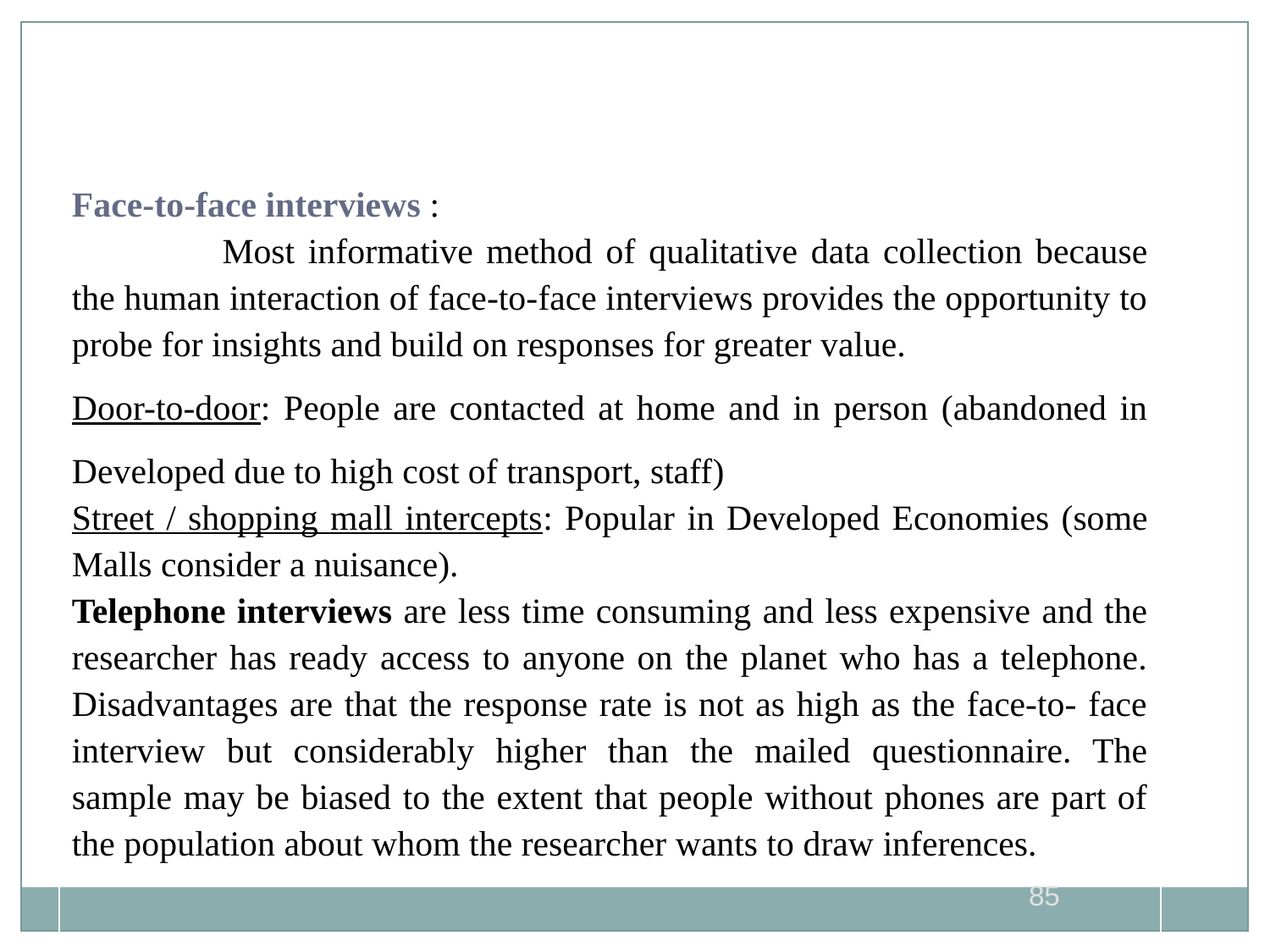

Face-to-face interviews :
	Most informative method of qualitative data collection because the human interaction of face-to-face interviews provides the opportunity to probe for insights and build on responses for greater value.
Door-to-door: People are contacted at home and in person (abandoned in Developed due to high cost of transport, staff)
Street / shopping mall intercepts: Popular in Developed Economies (some Malls consider a nuisance).
Telephone interviews are less time consuming and less expensive and the researcher has ready access to anyone on the planet who has a telephone. Disadvantages are that the response rate is not as high as the face-to- face interview but considerably higher than the mailed questionnaire. The sample may be biased to the extent that people without phones are part of the population about whom the researcher wants to draw inferences.

85